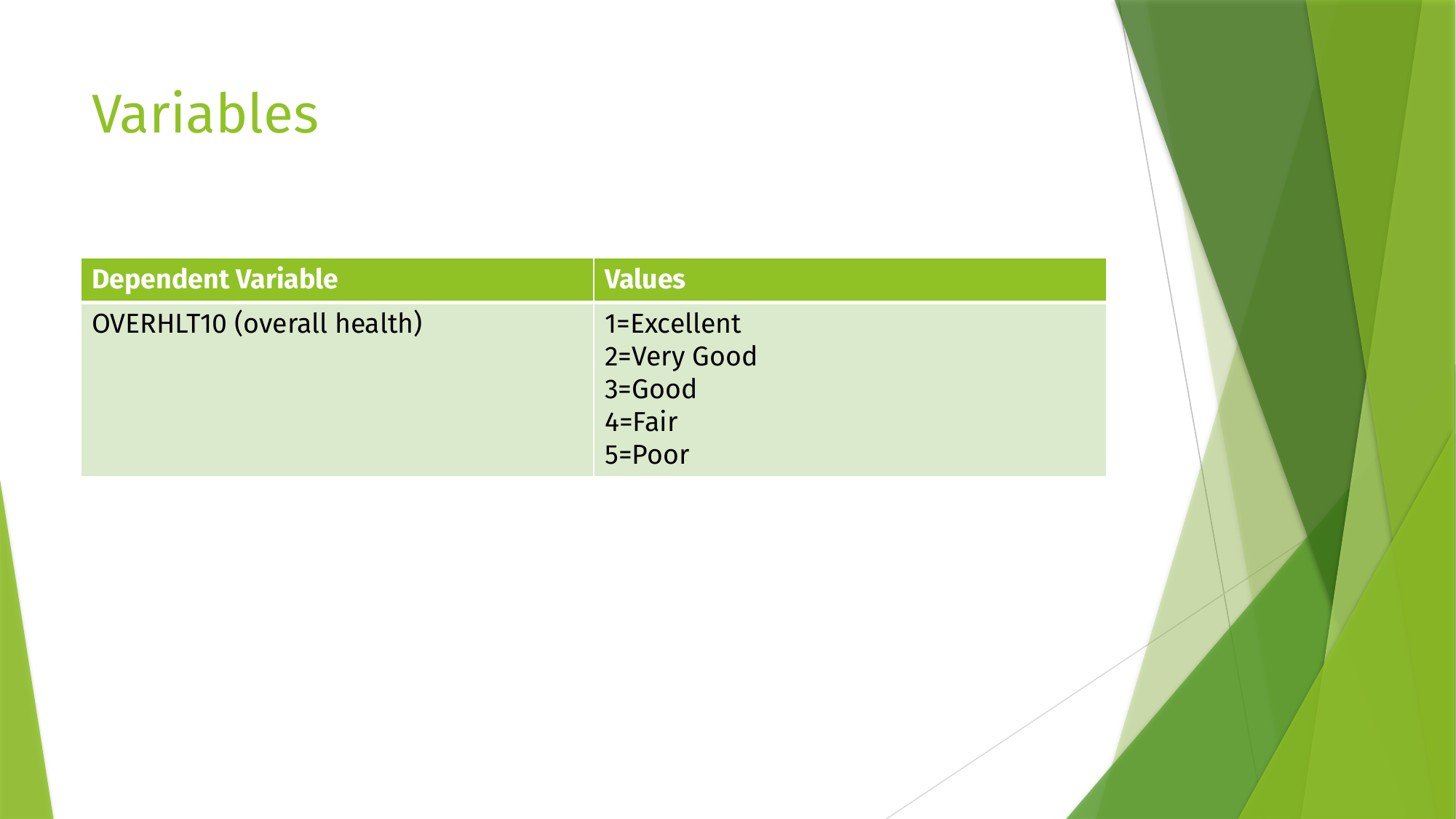

# Variables
| Dependent Variable | Values |
| --- | --- |
| OVERHLT10 (overall health) | 1=Excellent 2=Very Good 3=Good 4=Fair 5=Poor |